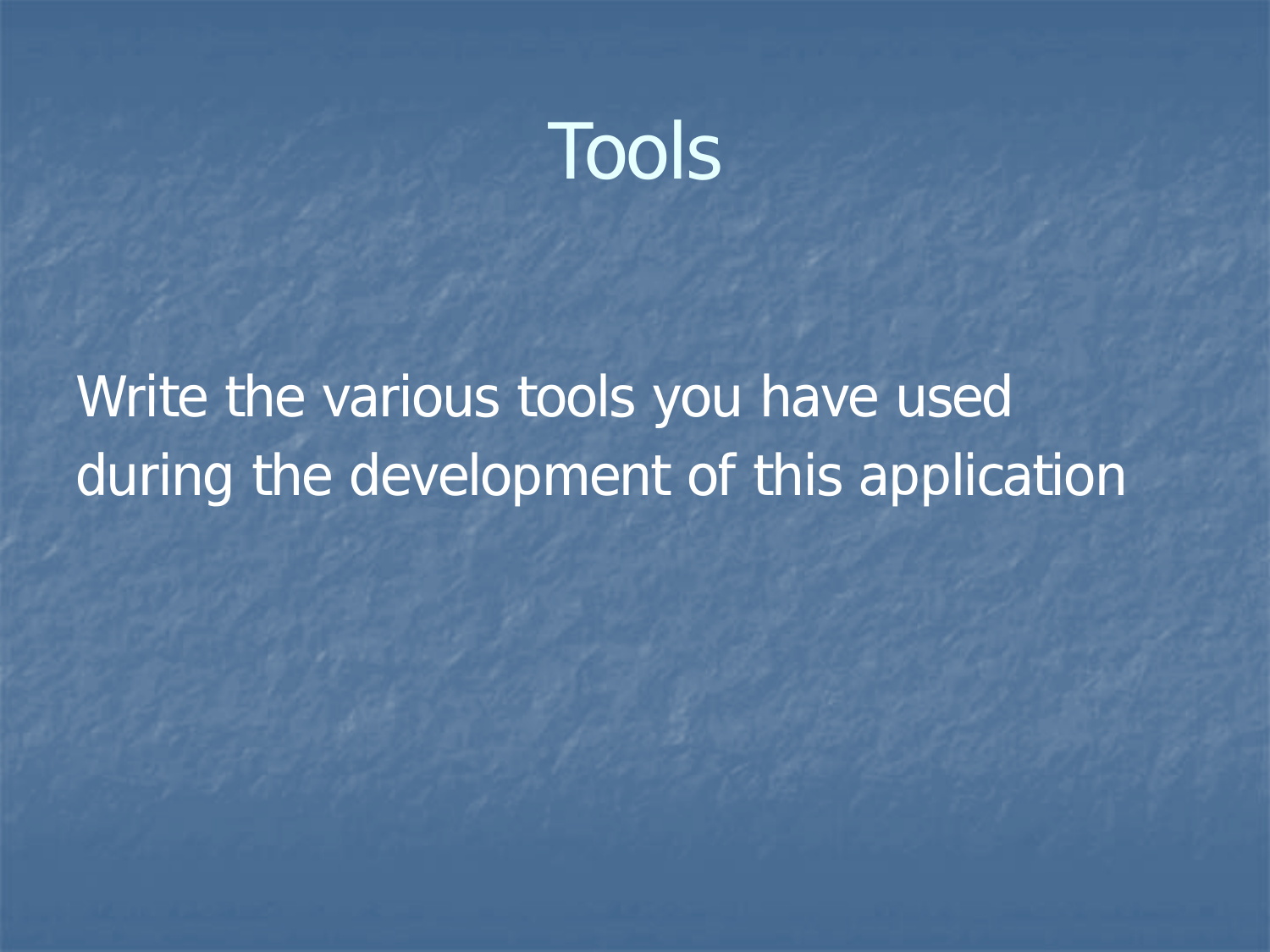

# Tools

Write the various tools you have used
during the development of this application